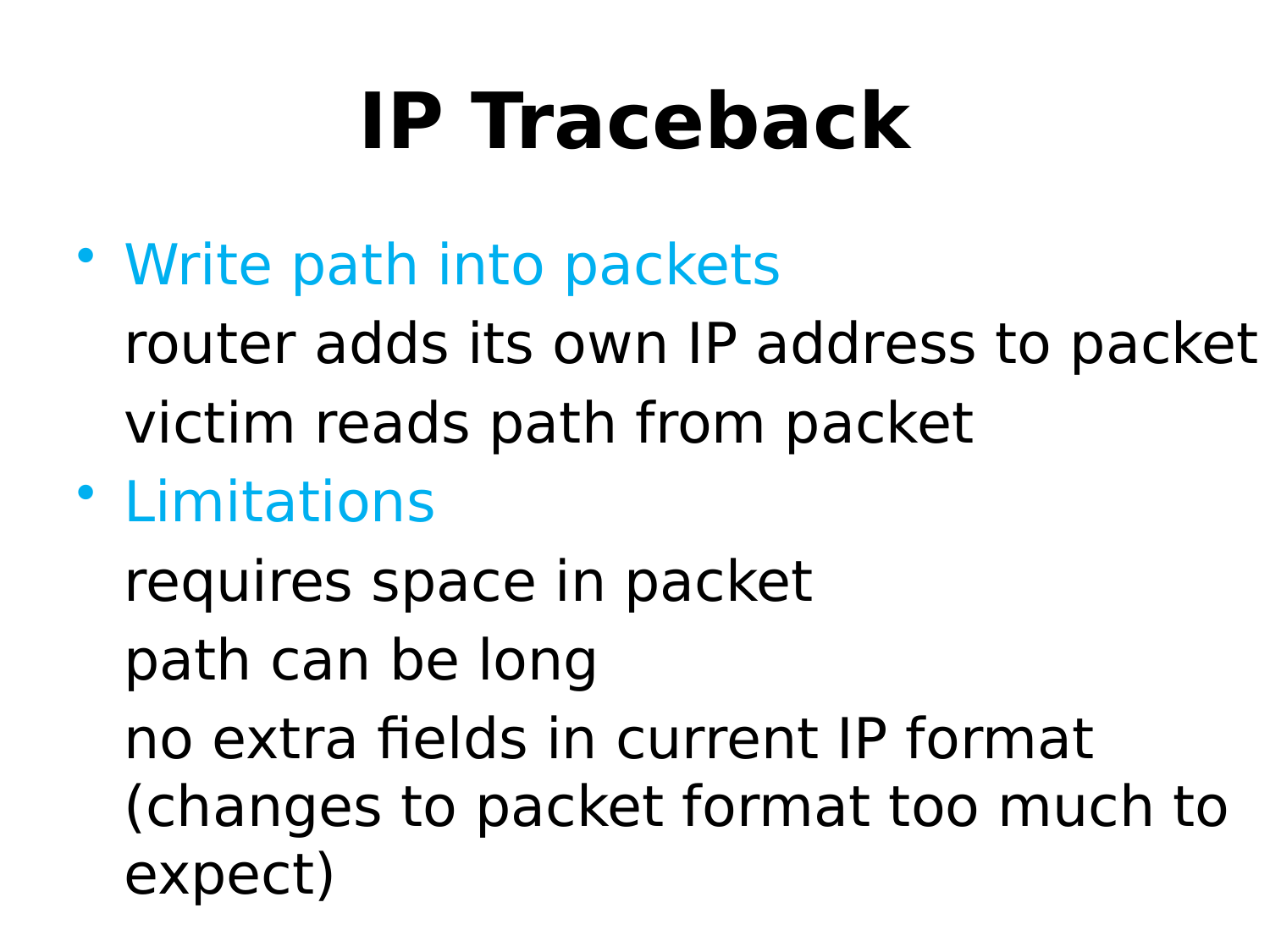

# IP Traceback
Write path into packets
	router adds its own IP address to packet
	victim reads path from packet
Limitations
	requires space in packet
	path can be long
	no extra fields in current IP format (changes to packet format too much to expect)